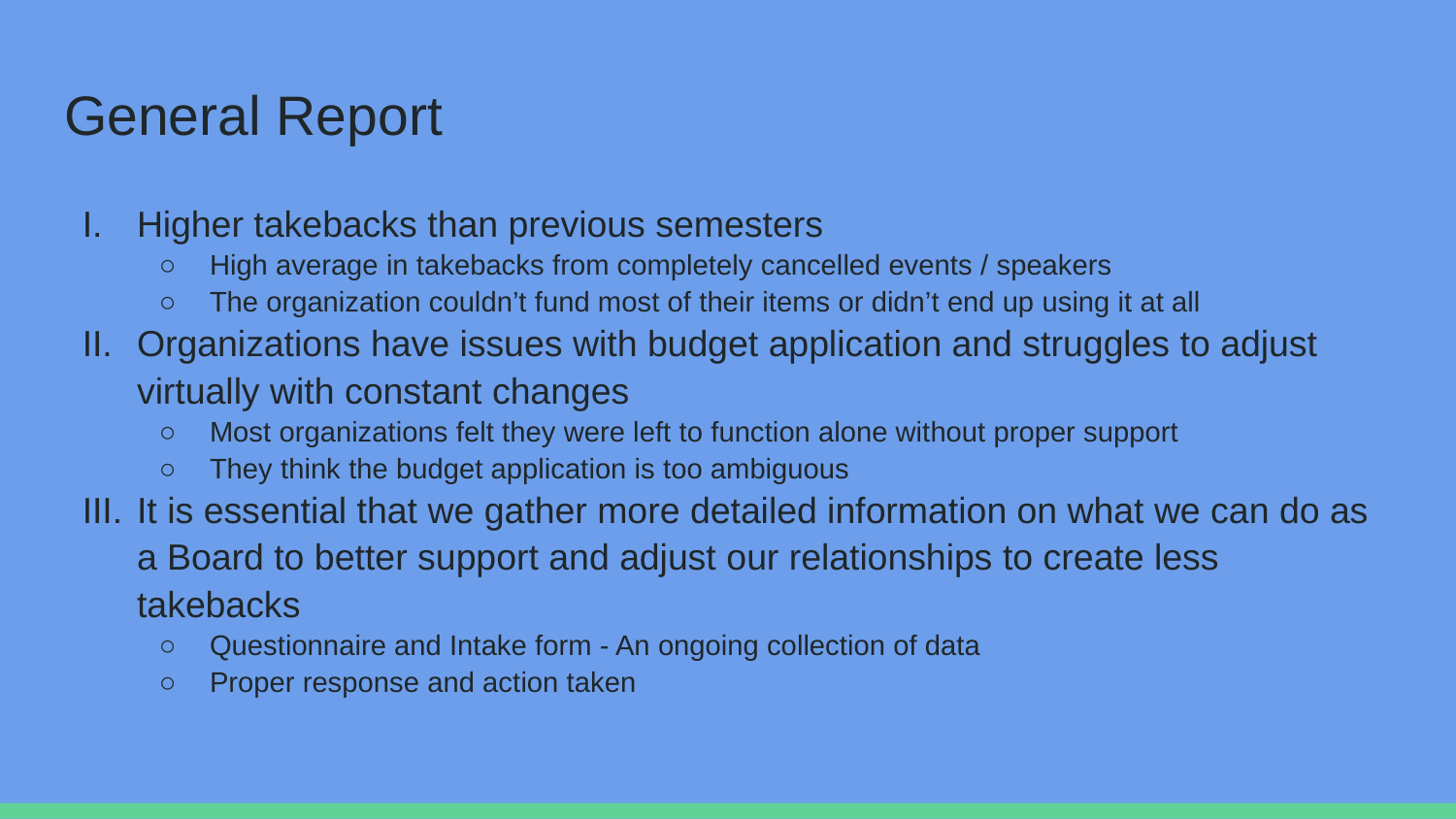

# General Report
Higher takebacks than previous semesters
High average in takebacks from completely cancelled events / speakers
The organization couldn’t fund most of their items or didn’t end up using it at all
Organizations have issues with budget application and struggles to adjust virtually with constant changes
Most organizations felt they were left to function alone without proper support
They think the budget application is too ambiguous
It is essential that we gather more detailed information on what we can do as a Board to better support and adjust our relationships to create less takebacks
Questionnaire and Intake form - An ongoing collection of data
Proper response and action taken